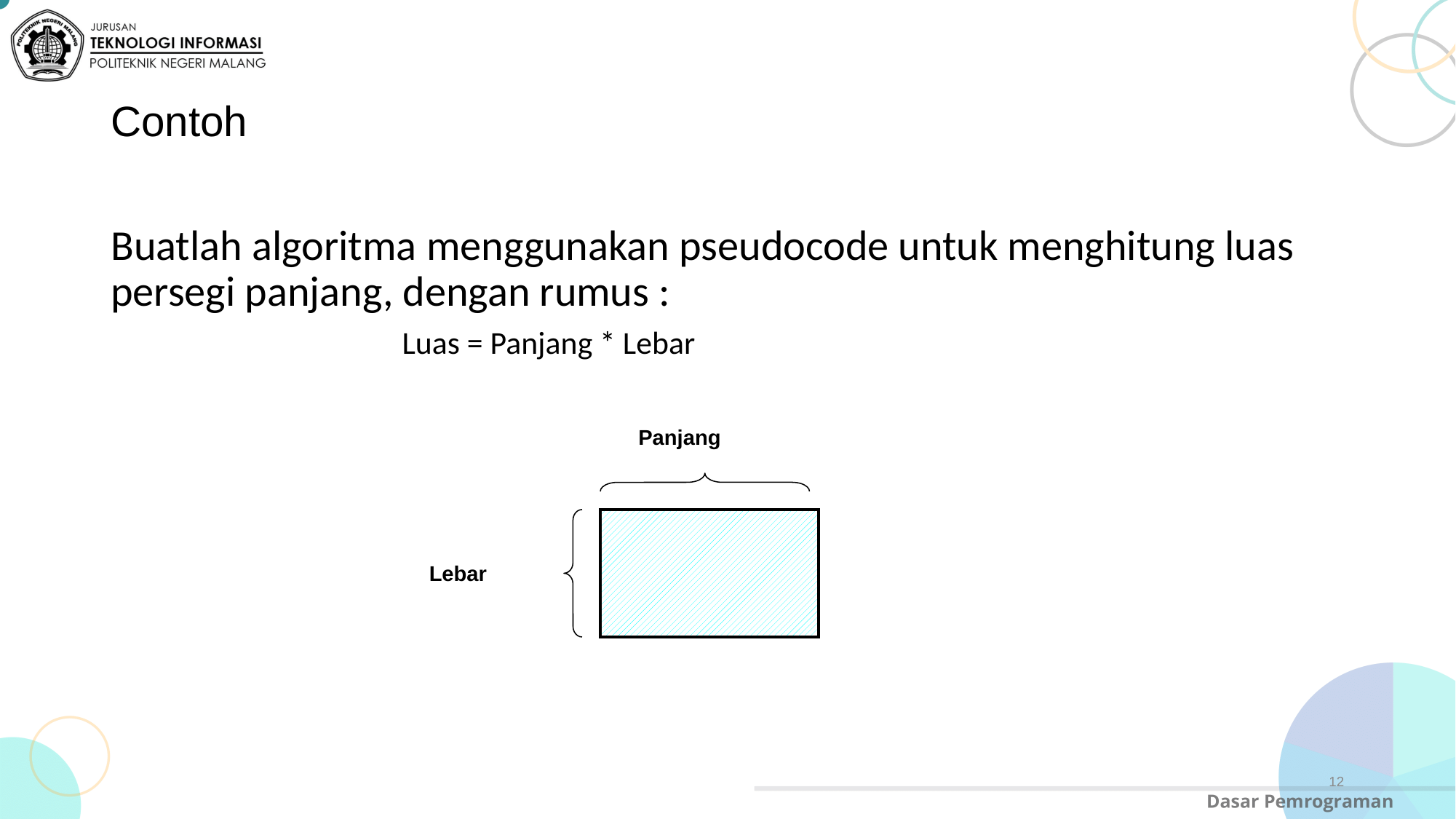

# Contoh
Buatlah algoritma menggunakan pseudocode untuk menghitung luas persegi panjang, dengan rumus :
			Luas = Panjang * Lebar

Panjang

Lebar
12